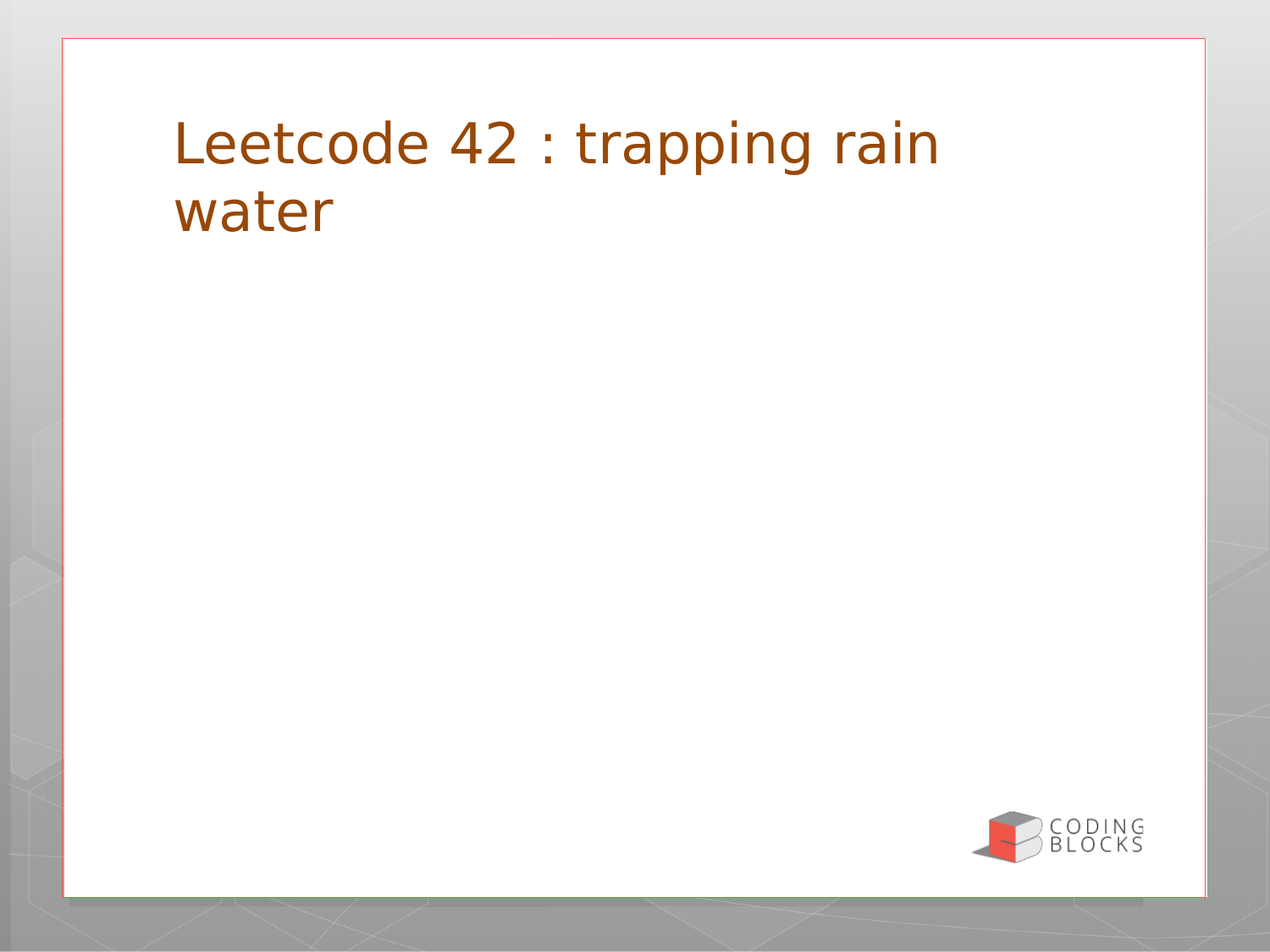

# Leetcode 42 : trapping rain water